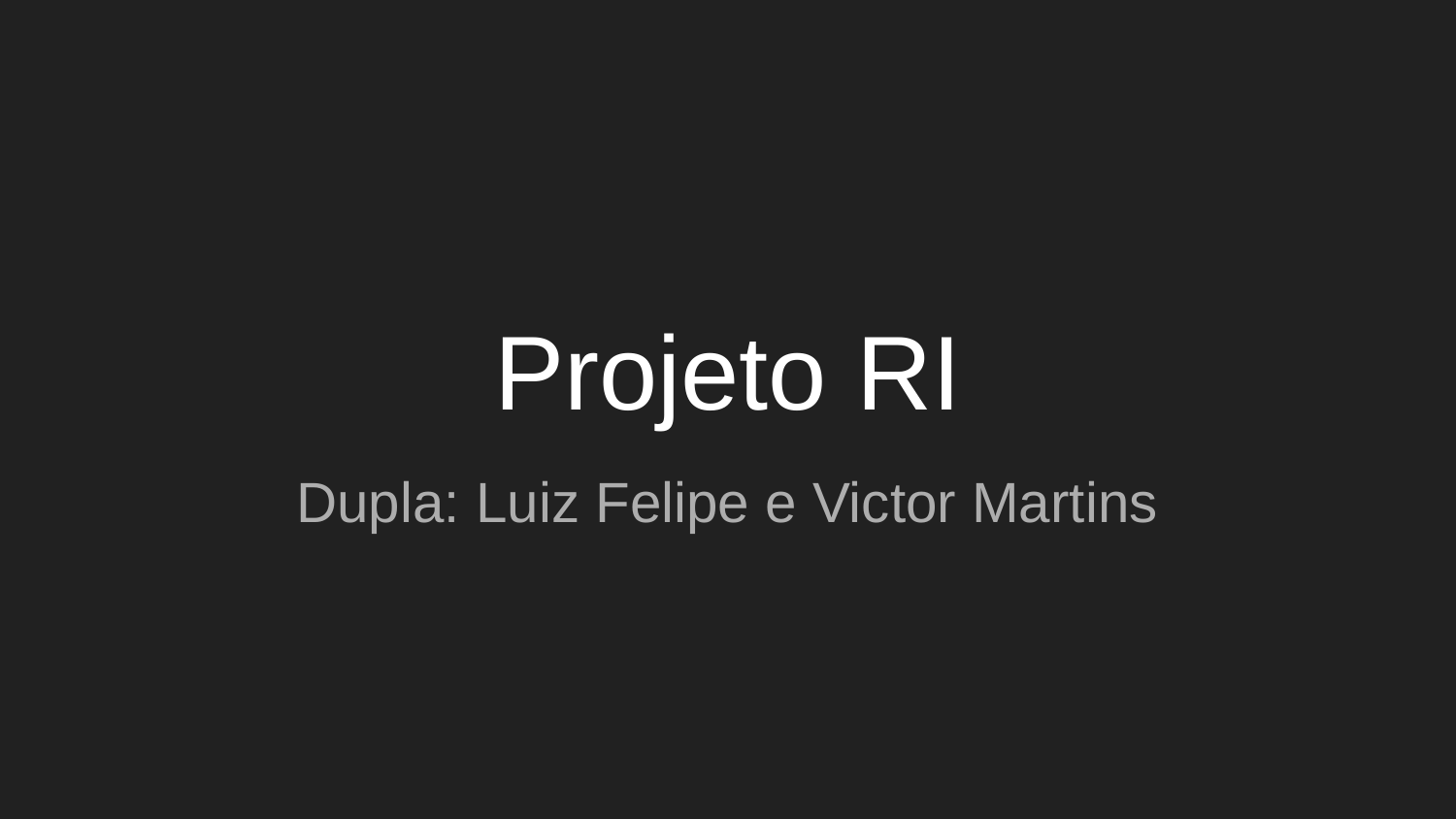

# Projeto RI
Dupla: Luiz Felipe e Victor Martins